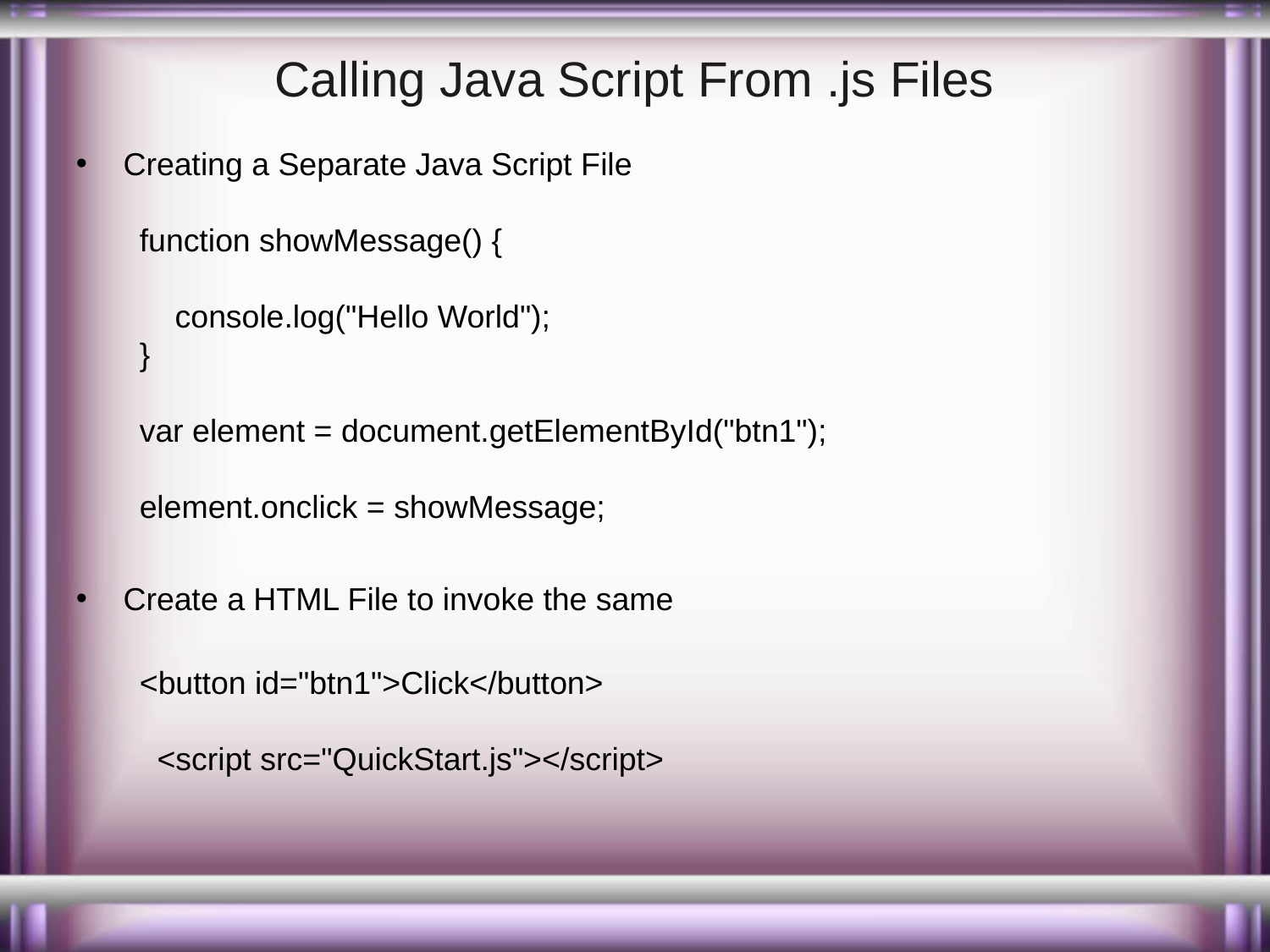

Calling Java Script From .js Files
Creating a Separate Java Script File

function showMessage() {

    console.log("Hello World");
}

var element = document.getElementById("btn1");

element.onclick = showMessage;

Create a HTML File to invoke the same

<button id="btn1">Click</button>

  <script src="QuickStart.js"></script>